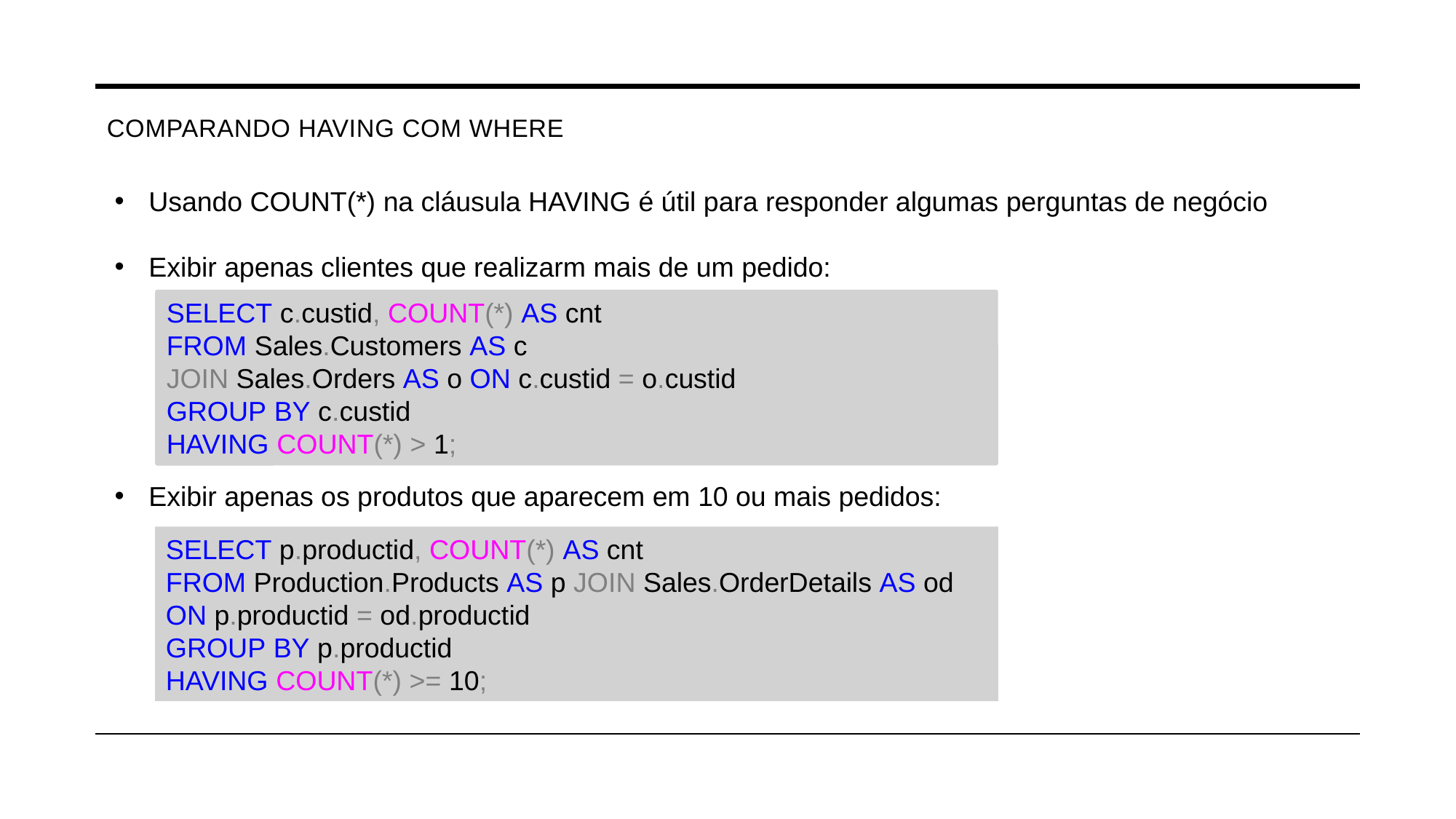

# Comparando having com where
Usando COUNT(*) na cláusula HAVING é útil para responder algumas perguntas de negócio

Exibir apenas clientes que realizarm mais de um pedido:

Exibir apenas os produtos que aparecem em 10 ou mais pedidos:
SELECT c.custid, COUNT(*) AS cnt
FROM Sales.Customers AS c
JOIN Sales.Orders AS o ON c.custid = o.custid
GROUP BY c.custid
HAVING COUNT(*) > 1;
SELECT p.productid, COUNT(*) AS cnt
FROM Production.Products AS p JOIN Sales.OrderDetails AS od ON p.productid = od.productid
GROUP BY p.productid
HAVING COUNT(*) >= 10;